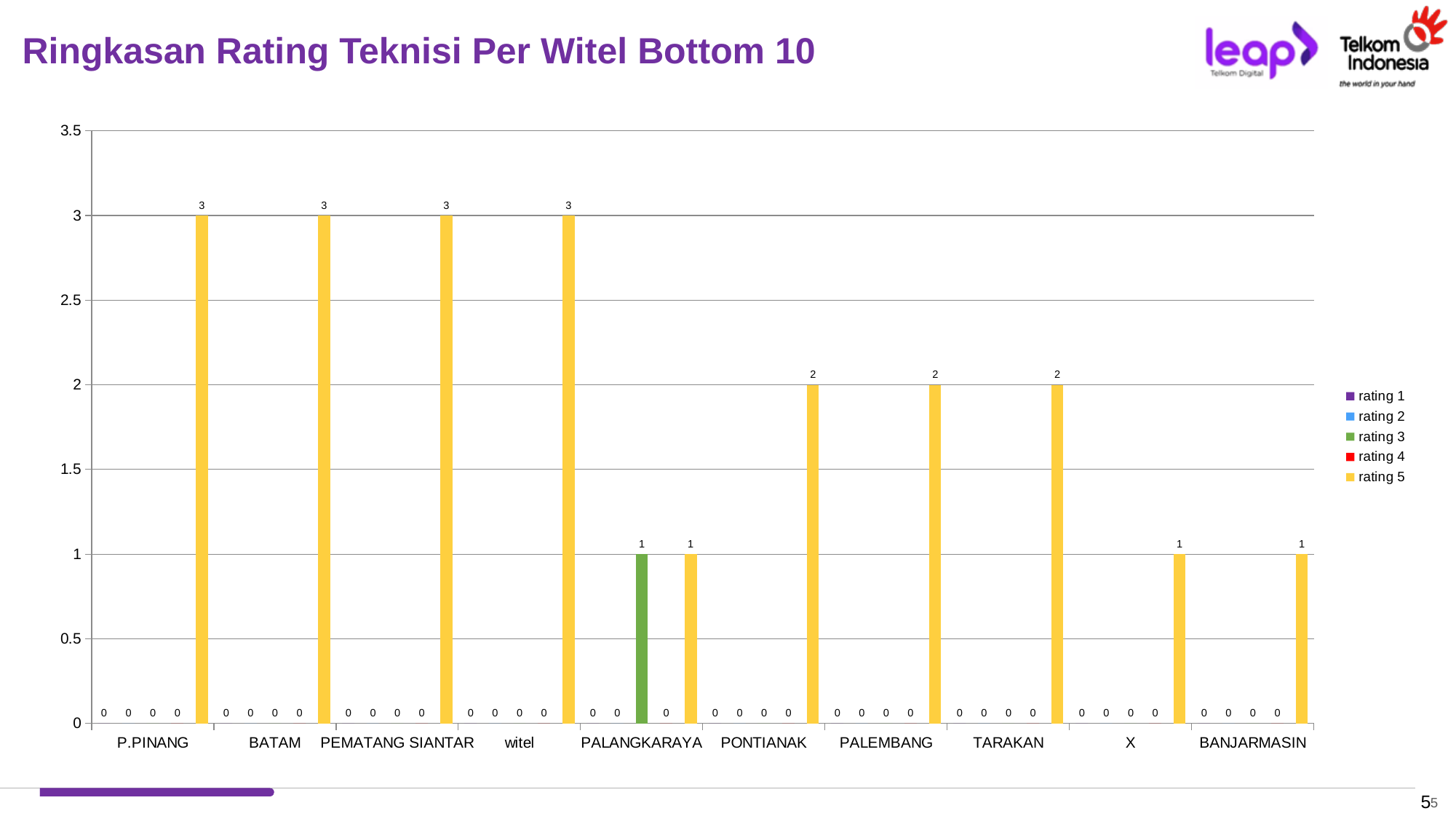

# Ringkasan Rating Teknisi Per Witel Bottom 10

### Chart

| Category | rating 1 | rating 2 | rating 3 | rating 4 | rating 5 |
|---|---|---|---|---|---|
| P.PINANG | 0.0 | 0.0 | 0.0 | 0.0 | 3.0 |
| BATAM | 0.0 | 0.0 | 0.0 | 0.0 | 3.0 |
| PEMATANG SIANTAR | 0.0 | 0.0 | 0.0 | 0.0 | 3.0 |
| witel | 0.0 | 0.0 | 0.0 | 0.0 | 3.0 |
| PALANGKARAYA | 0.0 | 0.0 | 1.0 | 0.0 | 1.0 |
| PONTIANAK | 0.0 | 0.0 | 0.0 | 0.0 | 2.0 |
| PALEMBANG | 0.0 | 0.0 | 0.0 | 0.0 | 2.0 |
| TARAKAN | 0.0 | 0.0 | 0.0 | 0.0 | 2.0 |
| X | 0.0 | 0.0 | 0.0 | 0.0 | 1.0 |
| BANJARMASIN | 0.0 | 0.0 | 0.0 | 0.0 | 1.0 |